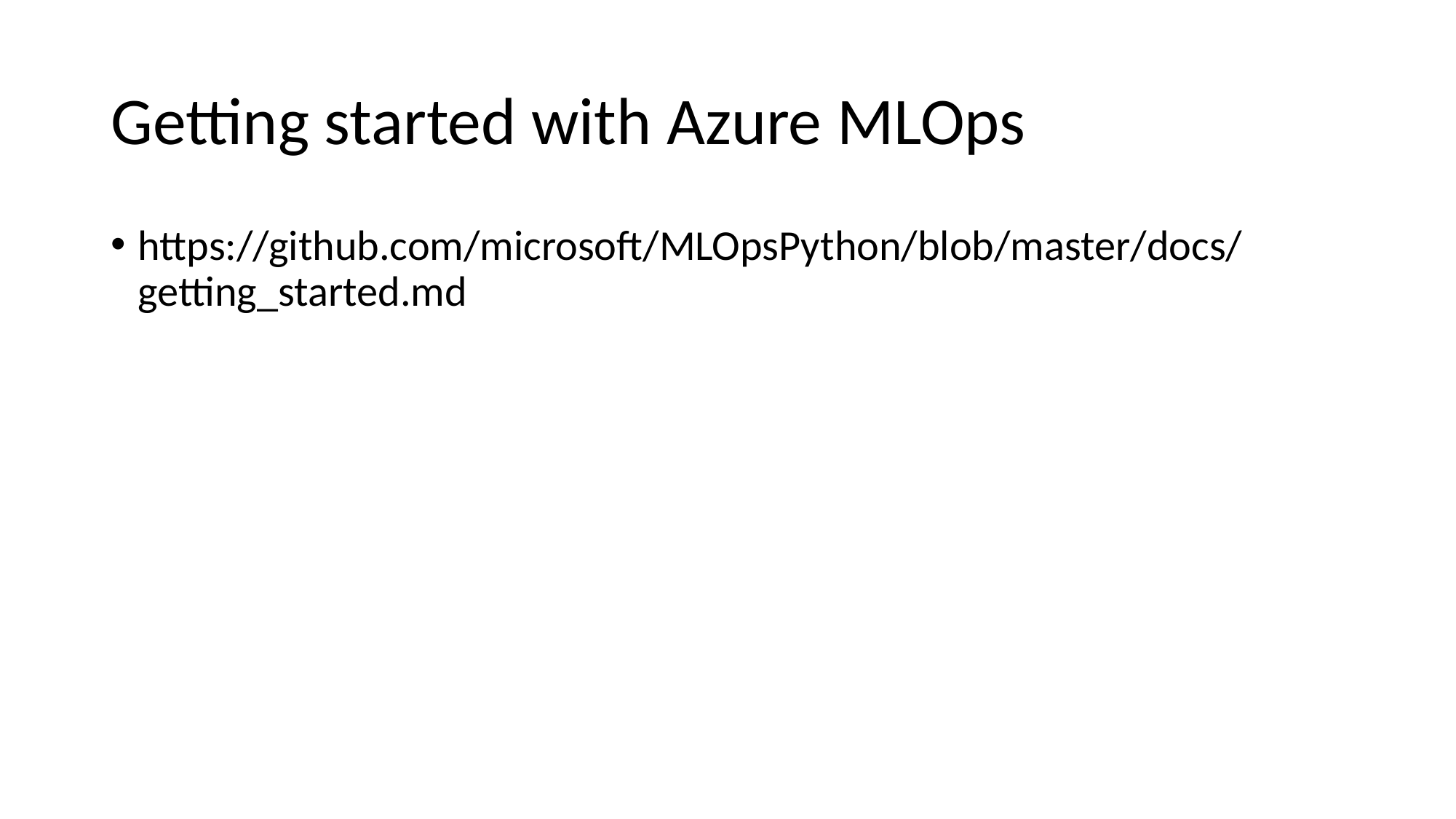

# Getting started with Azure MLOps
https://github.com/microsoft/MLOpsPython/blob/master/docs/getting_started.md